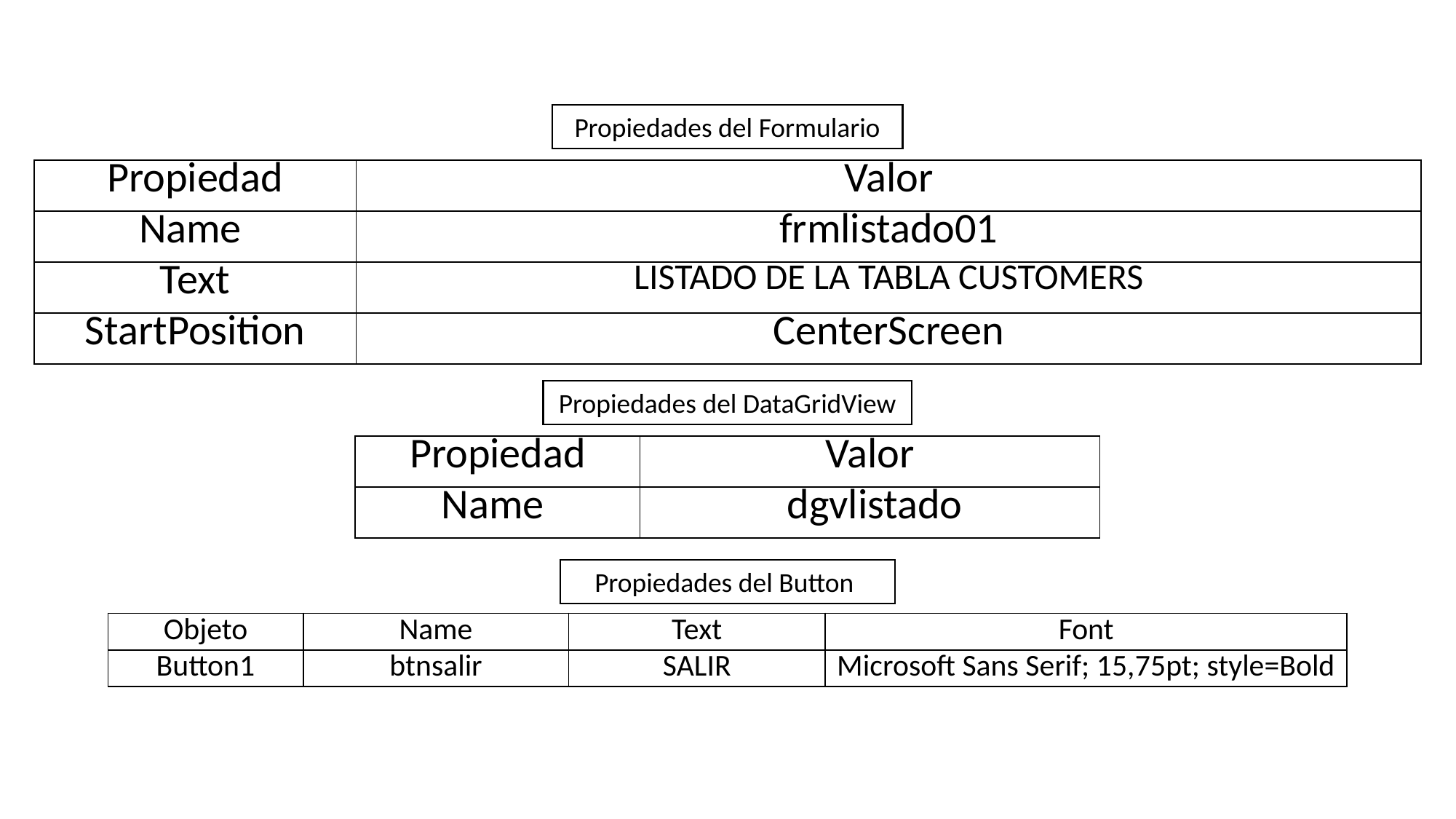

Propiedades del Formulario
| Propiedad | Valor |
| --- | --- |
| Name | frmlistado01 |
| Text | LISTADO DE LA TABLA CUSTOMERS |
| StartPosition | CenterScreen |
Propiedades del DataGridView
| Propiedad | Valor |
| --- | --- |
| Name | dgvlistado |
Propiedades del Button
| Objeto | Name | Text | Font |
| --- | --- | --- | --- |
| Button1 | btnsalir | SALIR | Microsoft Sans Serif; 15,75pt; style=Bold |